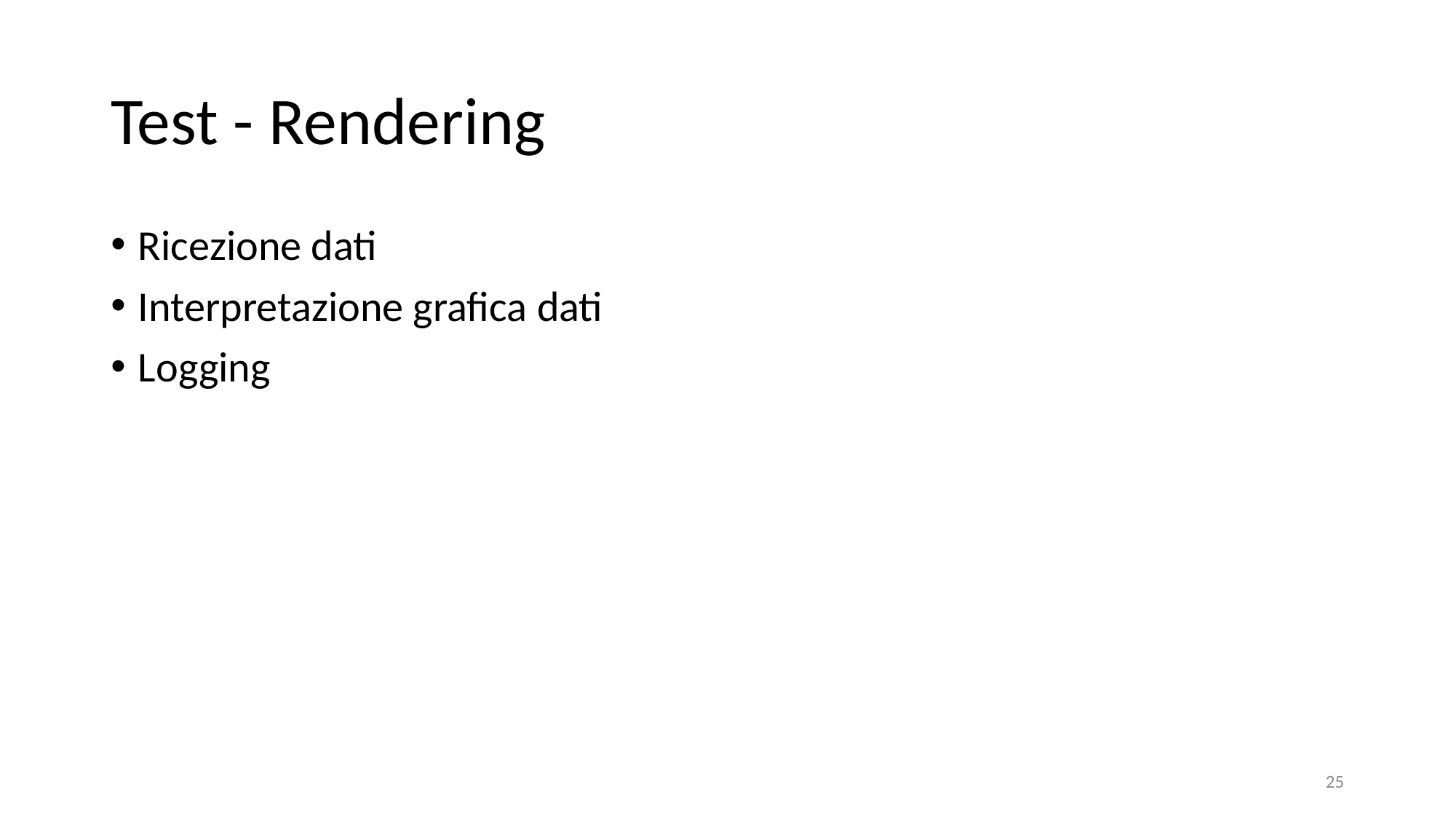

# Test - Rendering
Ricezione dati
Interpretazione grafica dati
Logging
25